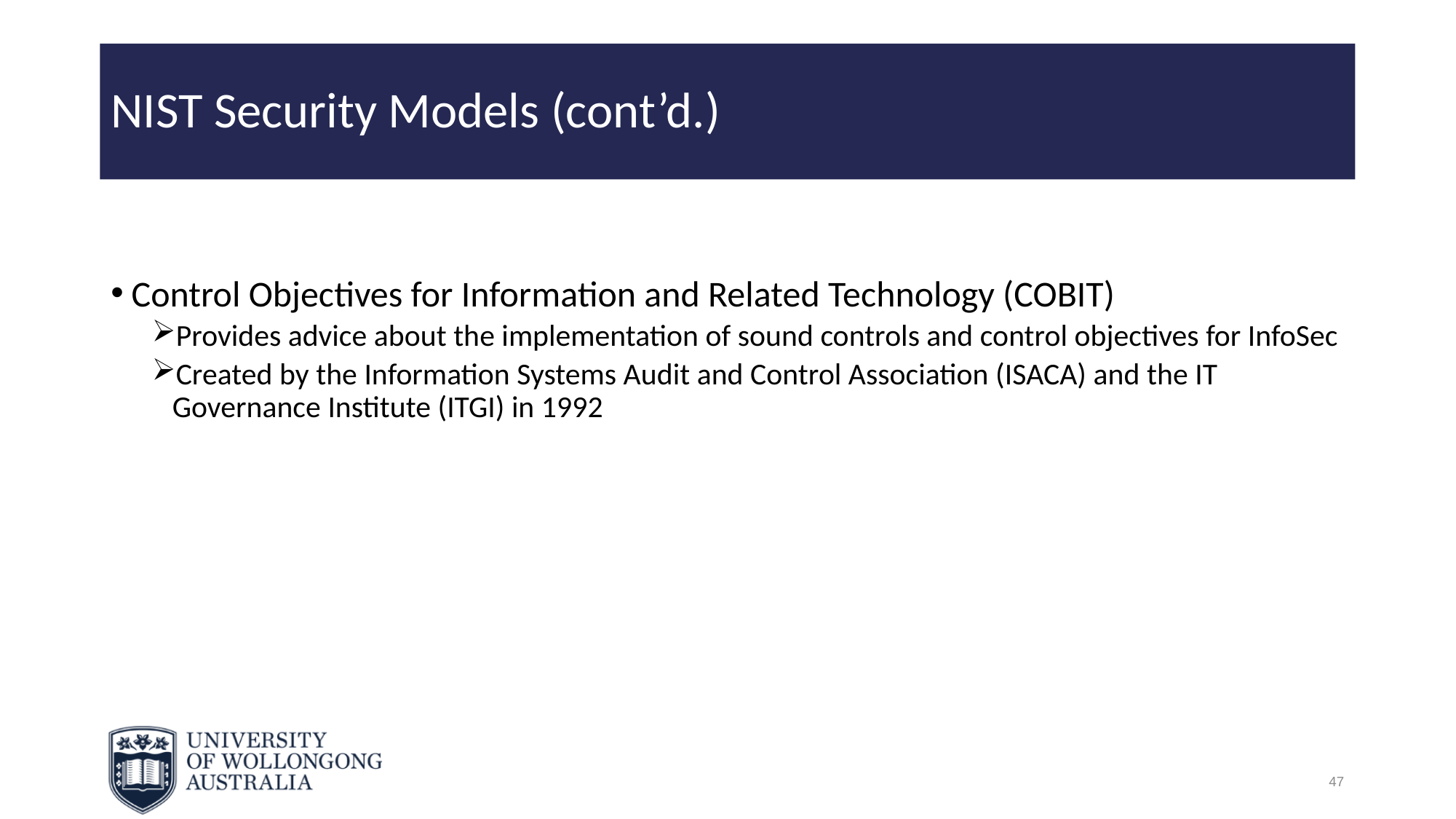

# NIST Security Models (cont’d.)
Control Objectives for Information and Related Technology (COBIT)
Provides advice about the implementation of sound controls and control objectives for InfoSec
Created by the Information Systems Audit and Control Association (ISACA) and the IT Governance Institute (ITGI) in 1992
47